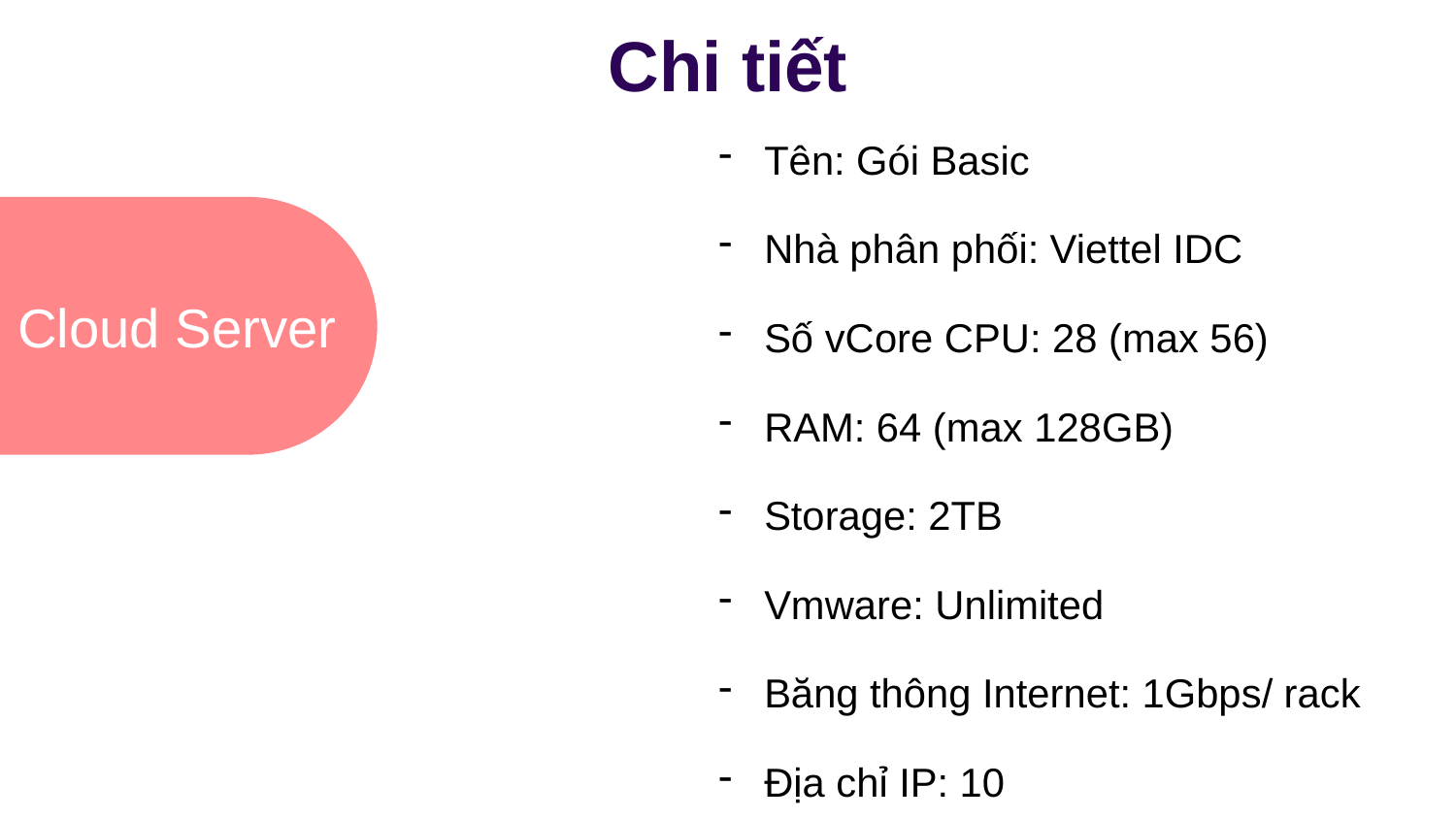

# Chi tiết
Tên: Gói Basic
Nhà phân phối: Viettel IDC
Số vCore CPU: 28 (max 56)
RAM: 64 (max 128GB)
Storage: 2TB
Vmware: Unlimited
Băng thông Internet: 1Gbps/ rack
Địa chỉ IP: 10

Cloud Server